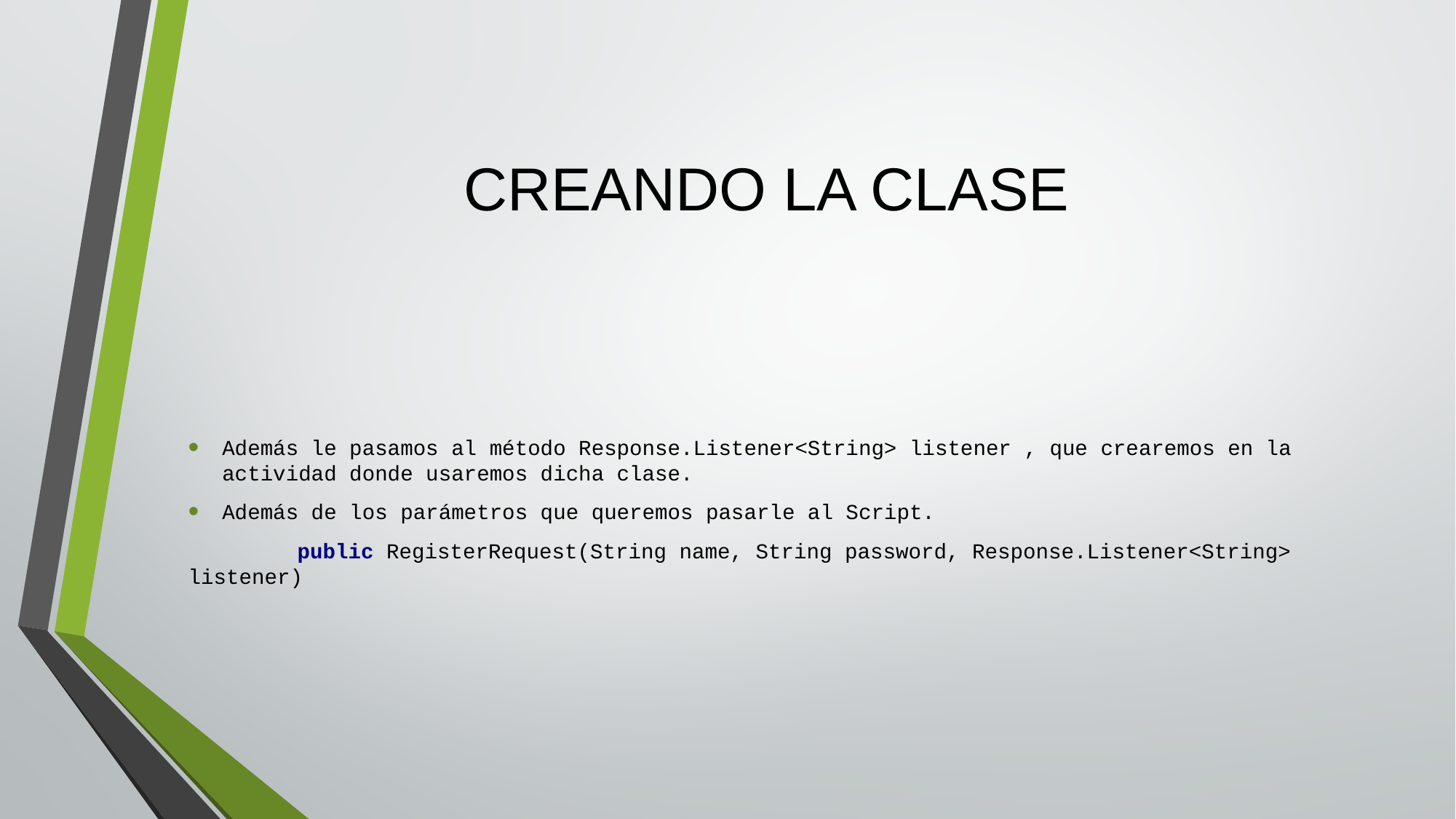

# CREANDO LA CLASE
Además le pasamos al método Response.Listener<String> listener , que crearemos en la actividad donde usaremos dicha clase.
Además de los parámetros que queremos pasarle al Script.
	public RegisterRequest(String name, String password, Response.Listener<String> listener)